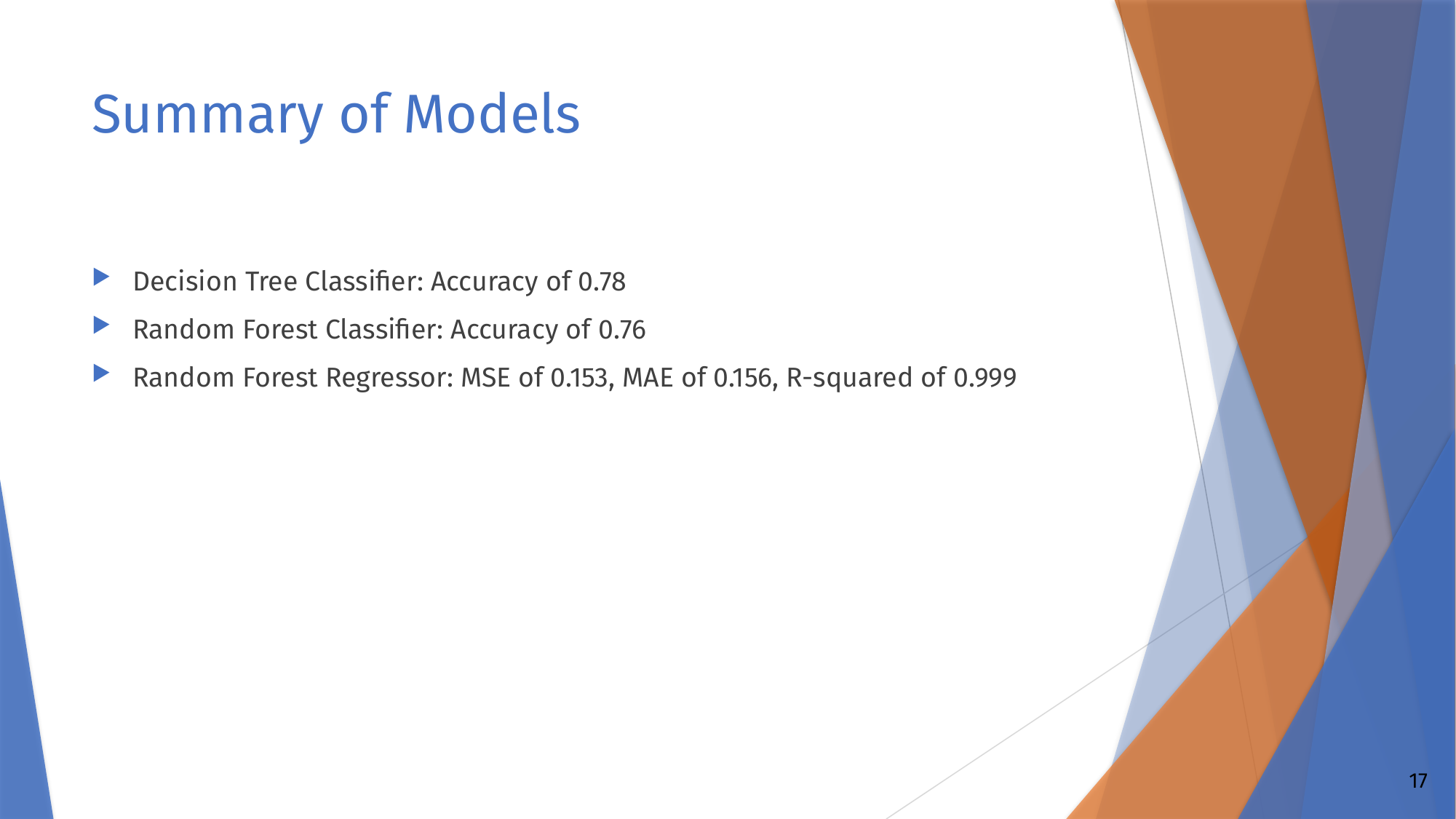

# Summary of Models
Decision Tree Classifier: Accuracy of 0.78
Random Forest Classifier: Accuracy of 0.76
Random Forest Regressor: MSE of 0.153, MAE of 0.156, R-squared of 0.999
17